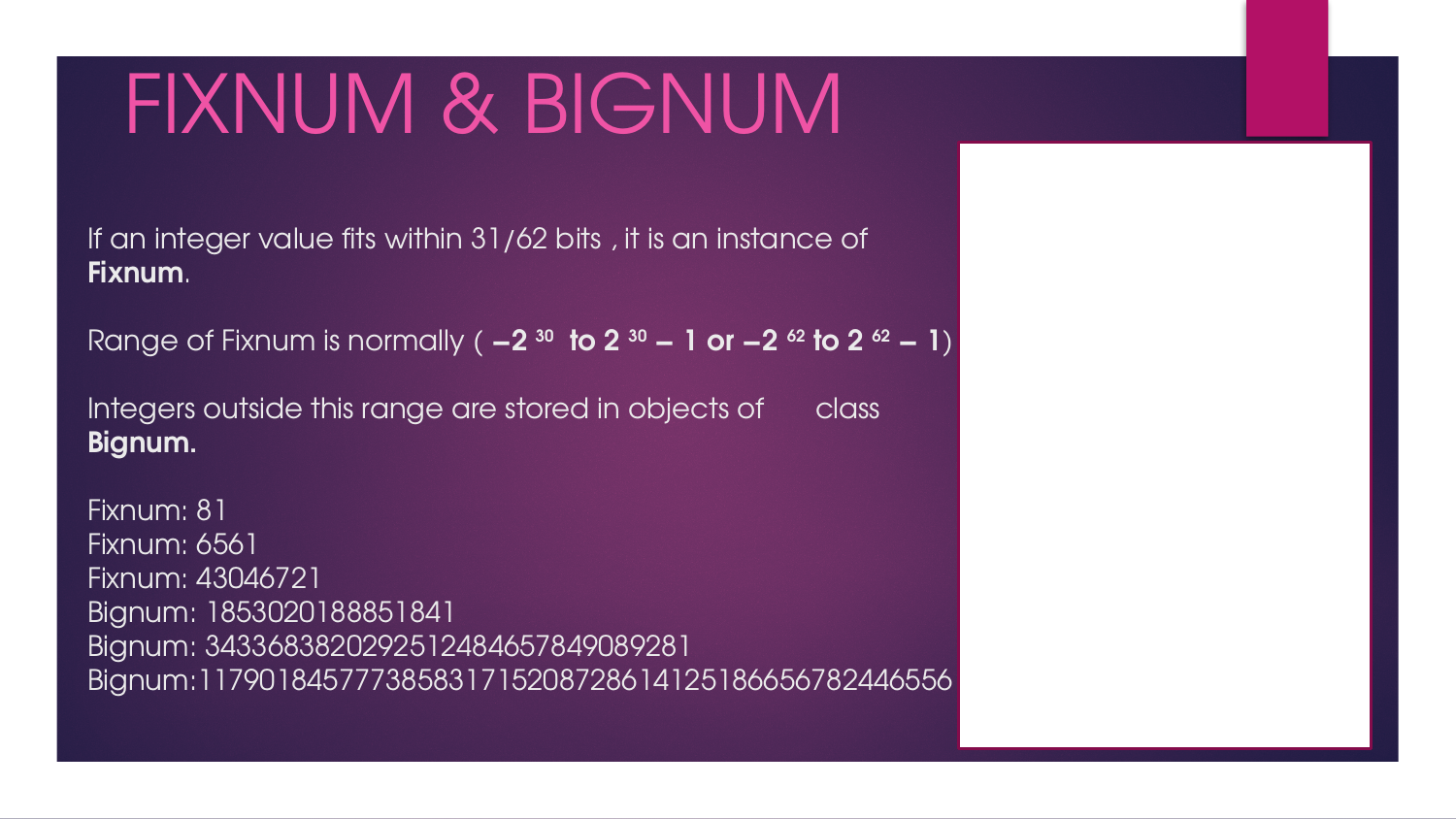

Fixnum & Bignum
# If an integer value fits within 31/62 bits , it is an instance of Fixnum. Range of Fixnum is normally ( −2 30  to 2 30 − 1 or −2 62 to 2 62 − 1) Integers outside this range are stored in objects of 	class Bignum. Fixnum: 81 Fixnum: 6561 Fixnum: 43046721 Bignum: 1853020188851841 Bignum: 3433683820292512484657849089281 Bignum:117901845777385831715208728614125186656782446556